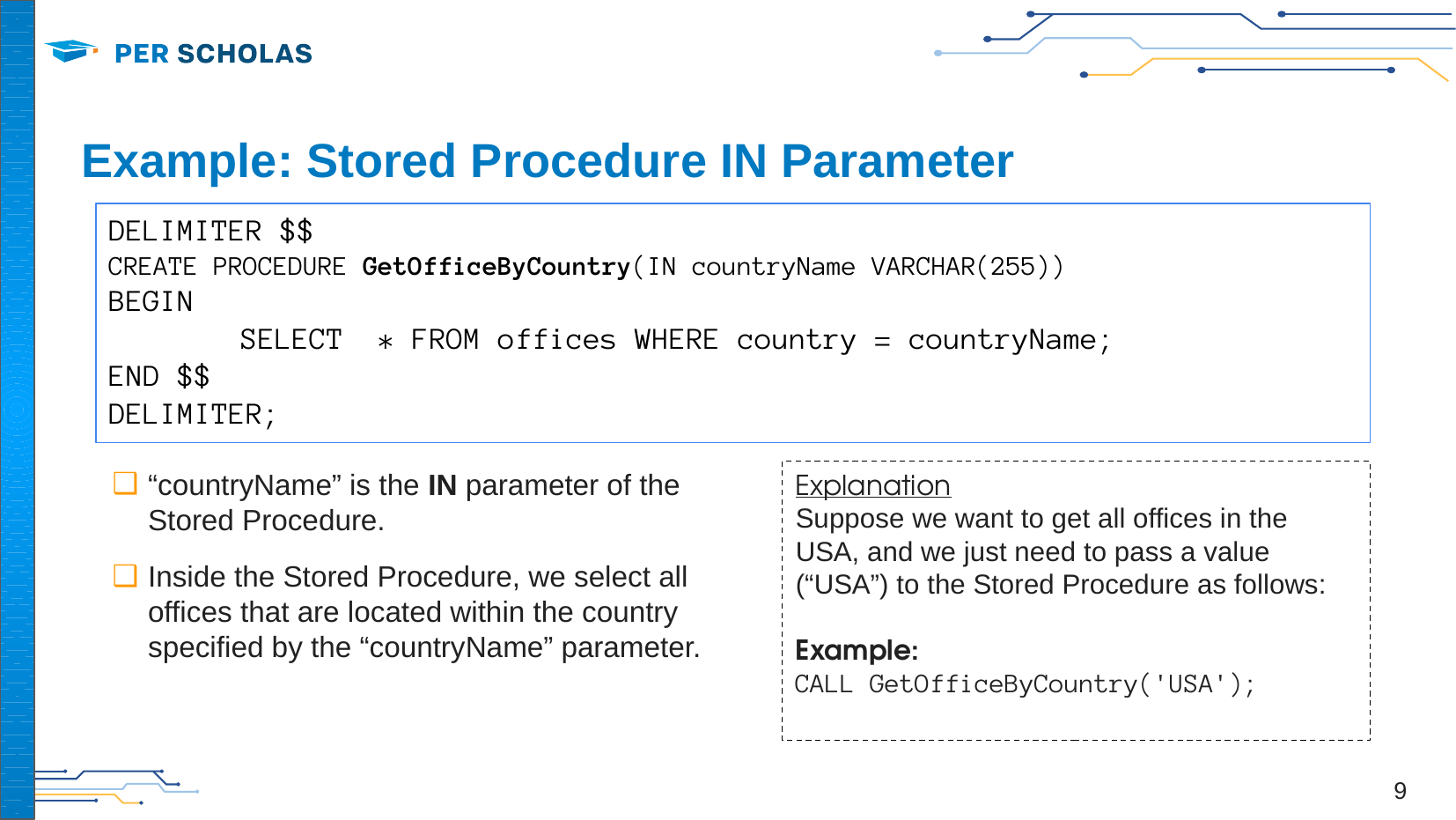

# Example: Stored Procedure IN Parameter
DELIMITER $$
CREATE PROCEDURE GetOfficeByCountry(IN countryName VARCHAR(255))
BEGIN
	SELECT  * FROM offices WHERE country = countryName;
END $$
DELIMITER;
“countryName” is the IN parameter of the Stored Procedure.
Inside the Stored Procedure, we select all offices that are located within the country specified by the “countryName” parameter.
Explanation
Suppose we want to get all offices in the USA, and we just need to pass a value (“USA”) to the Stored Procedure as follows:

Example:
CALL GetOfficeByCountry('USA');
9